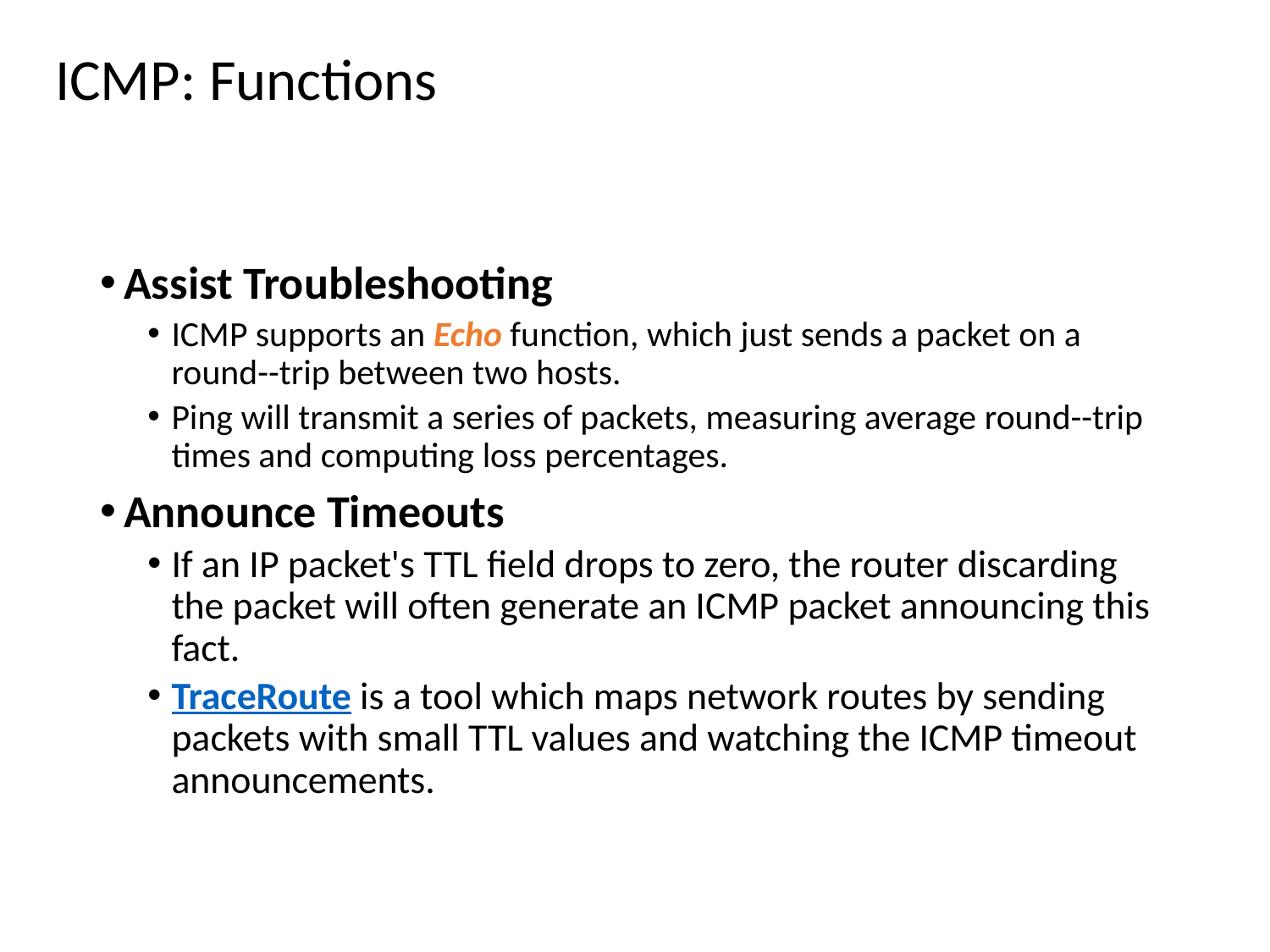

# ICMP: Functions
Assist Troubleshooting
ICMP supports an Echo function, which just sends a packet on a round--trip between two hosts.
Ping will transmit a series of packets, measuring average round--trip times and computing loss percentages.
Announce Timeouts
If an IP packet's TTL field drops to zero, the router discarding the packet will often generate an ICMP packet announcing this fact.
TraceRoute is a tool which maps network routes by sending packets with small TTL values and watching the ICMP timeout announcements.